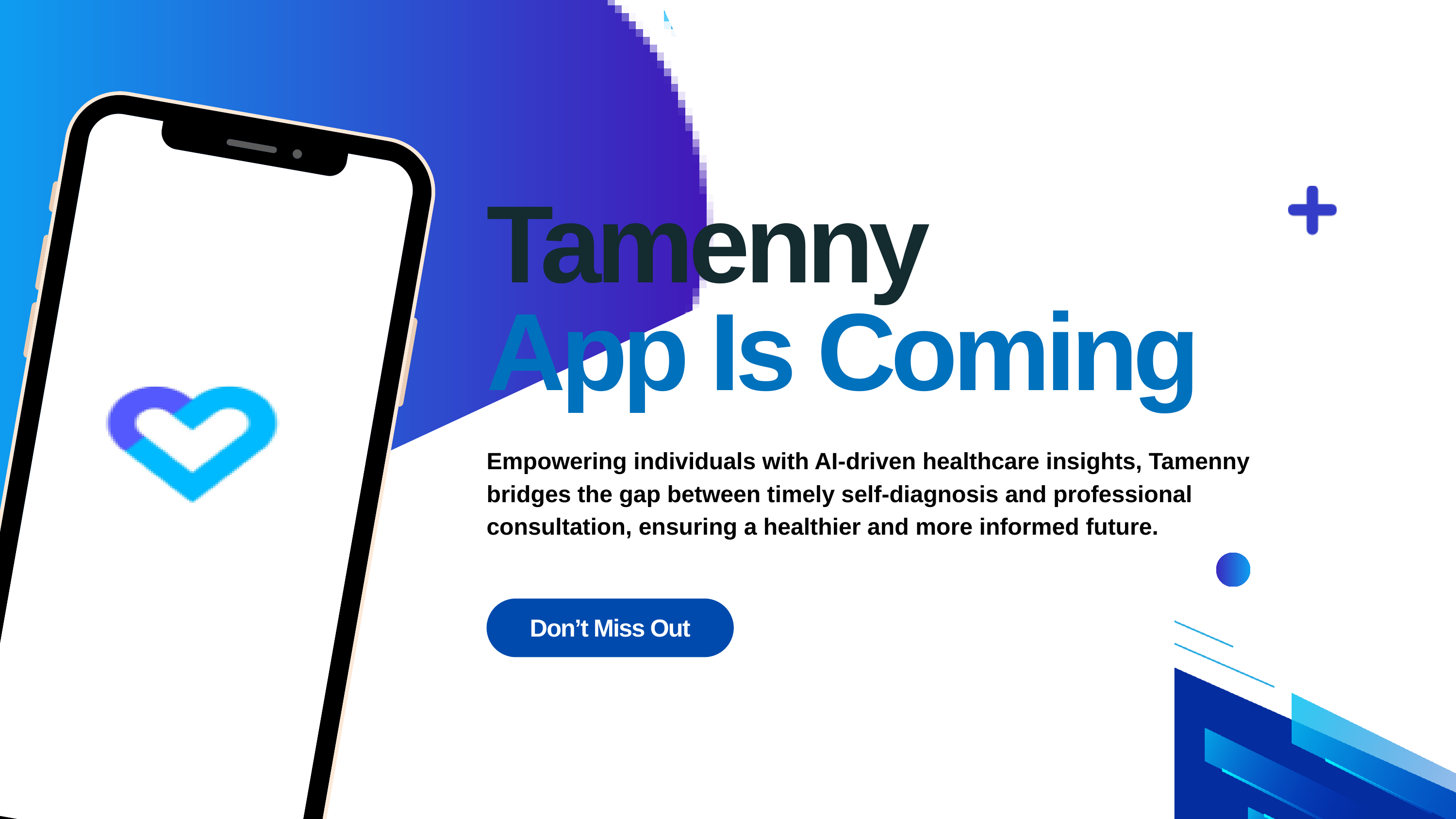

Tamenny
App Is Coming
Empowering individuals with AI-driven healthcare insights, Tamenny bridges the gap between timely self-diagnosis and professional consultation, ensuring a healthier and more informed future.

Don’t Miss Out